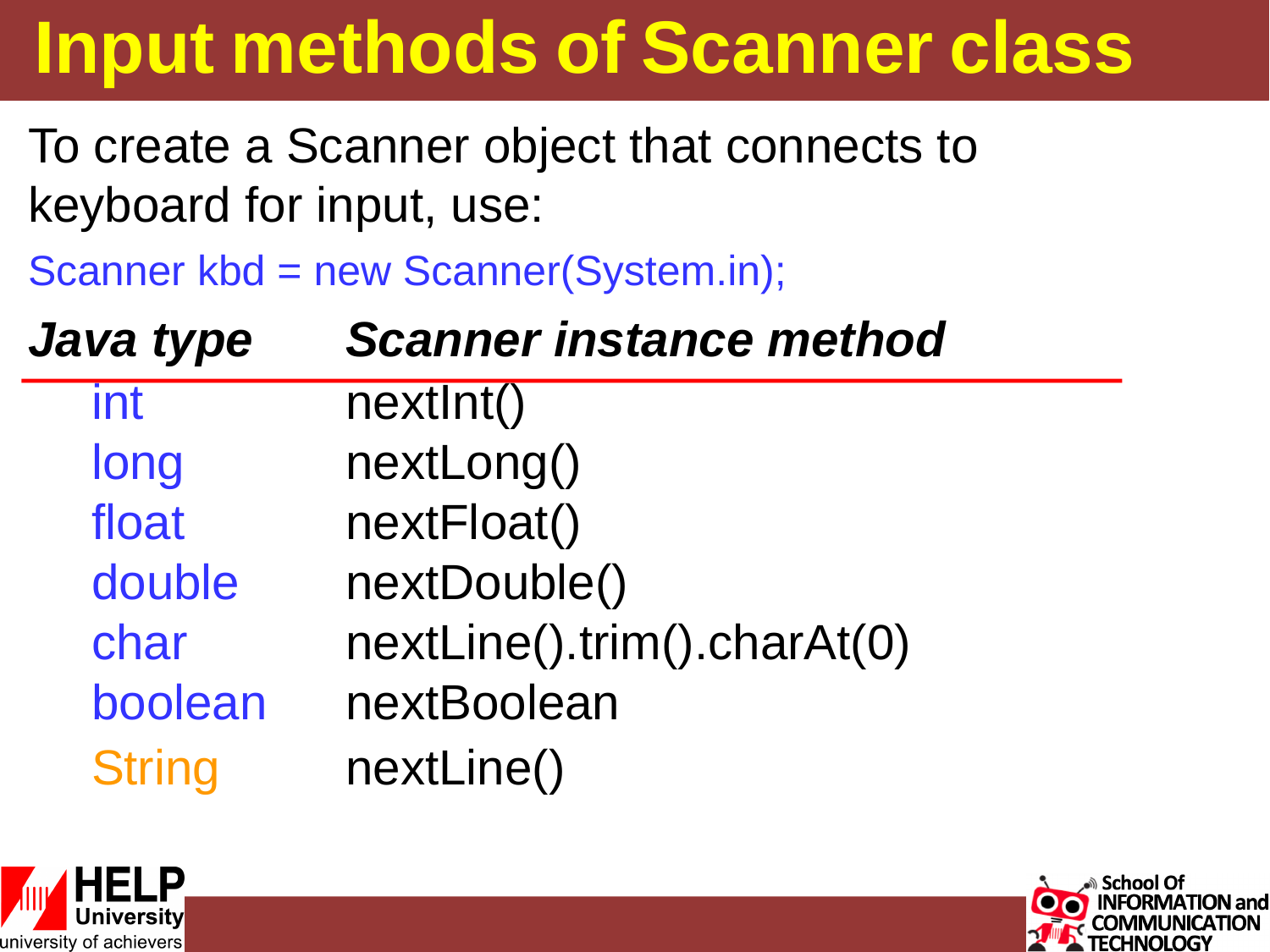

Input methods of Scanner class
To create a Scanner object that connects to keyboard for input, use:
Scanner kbd = new Scanner(System.in);
Java type	Scanner instance method
	int	nextInt()
	long	nextLong()
	float	nextFloat()
	double	nextDouble()
	char	nextLine().trim().charAt(0)
	boolean	nextBoolean
	String	nextLine()